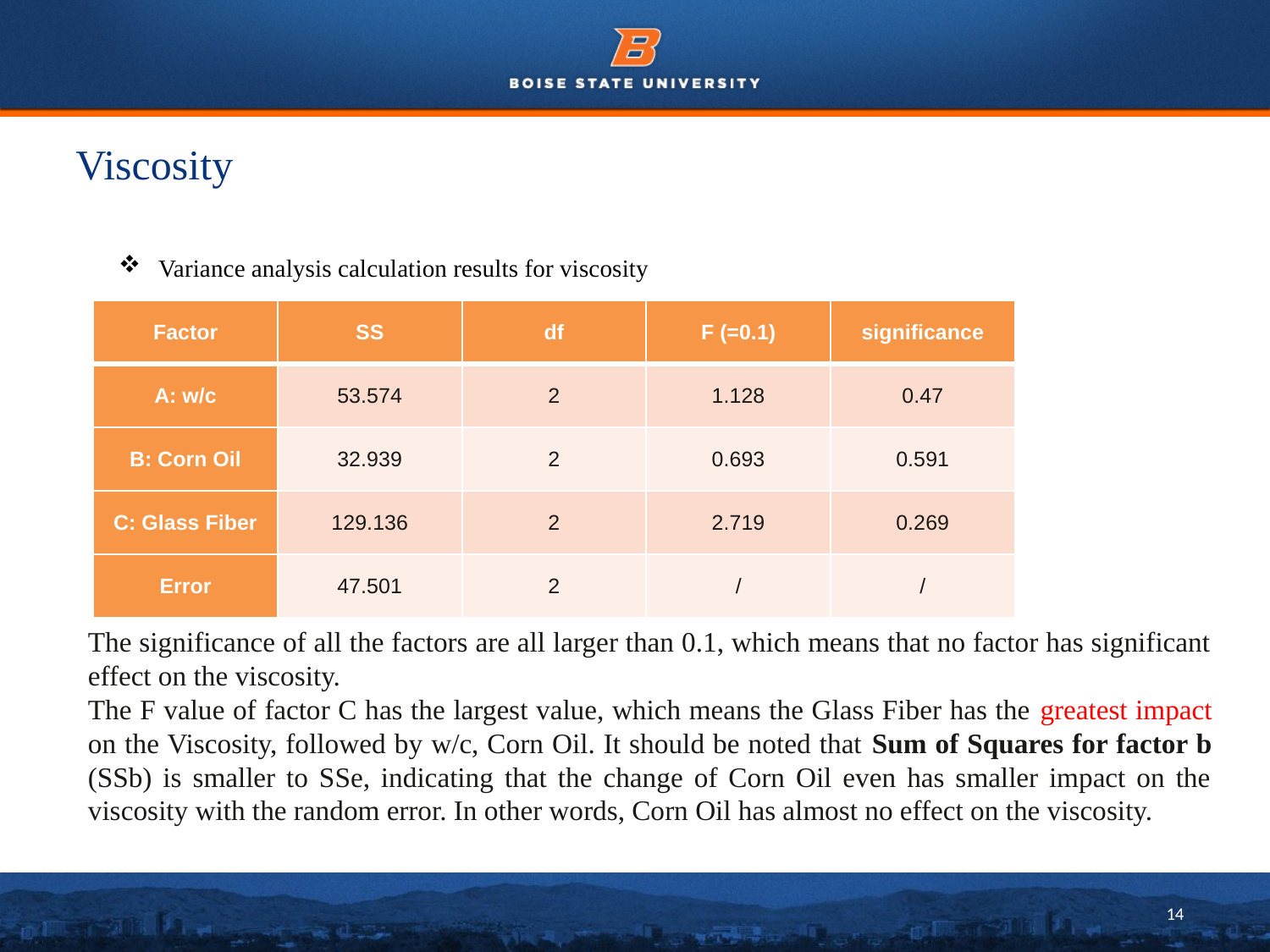

# Viscosity
Variance analysis calculation results for viscosity
| Factor | SS | df | F (=0.1) | significance |
| --- | --- | --- | --- | --- |
| A: w/c | 53.574 | 2 | 1.128 | 0.47 |
| B: Corn Oil | 32.939 | 2 | 0.693 | 0.591 |
| C: Glass Fiber | 129.136 | 2 | 2.719 | 0.269 |
| Error | 47.501 | 2 | / | / |
The significance of all the factors are all larger than 0.1, which means that no factor has significant effect on the viscosity.
The F value of factor C has the largest value, which means the Glass Fiber has the greatest impact on the Viscosity, followed by w/c, Corn Oil. It should be noted that Sum of Squares for factor b (SSb) is smaller to SSe, indicating that the change of Corn Oil even has smaller impact on the viscosity with the random error. In other words, Corn Oil has almost no effect on the viscosity.